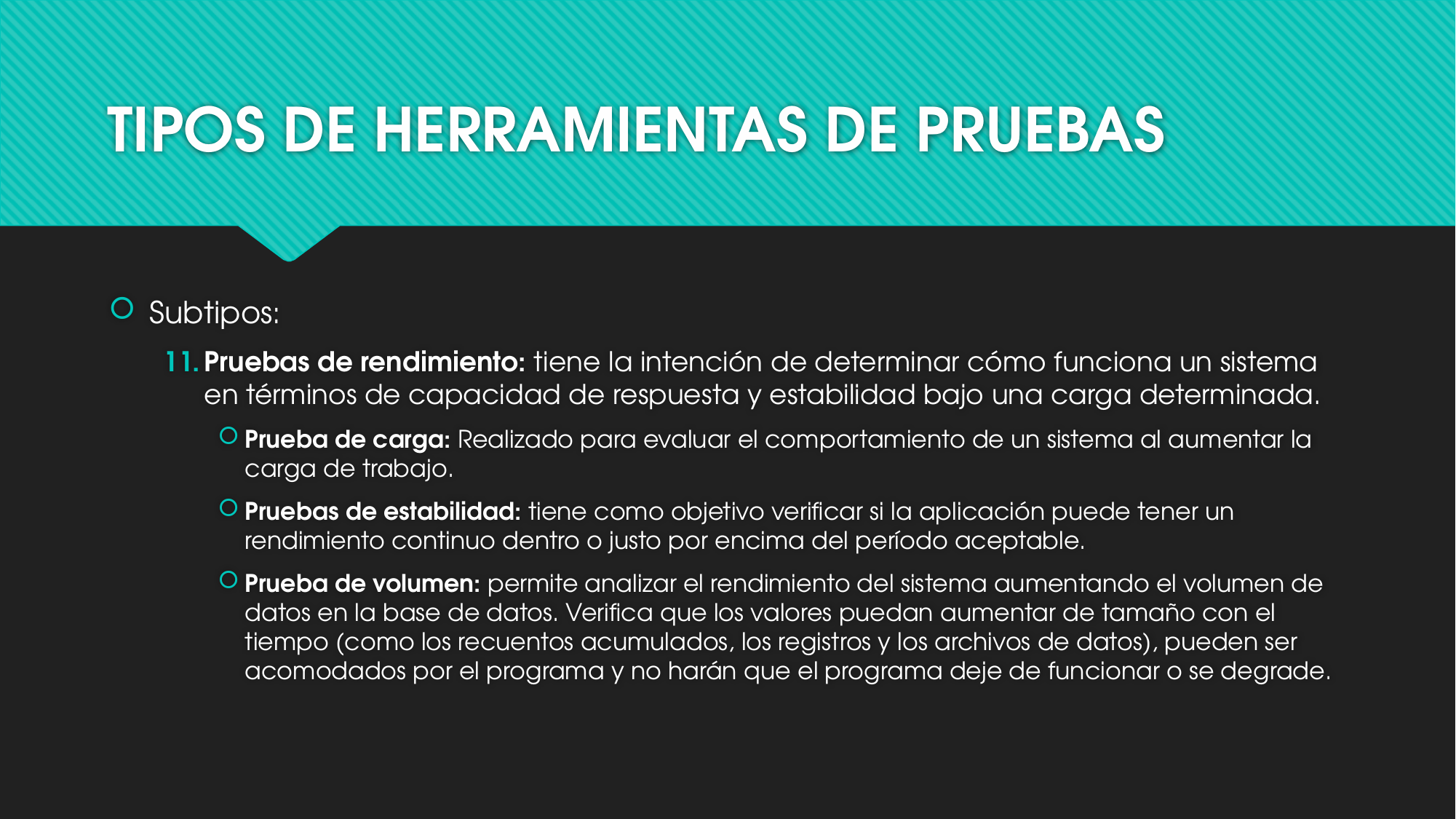

# TIPOS DE HERRAMIENTAS DE PRUEBAS
Subtipos:
Pruebas de rendimiento: tiene la intención de determinar cómo funciona un sistema en términos de capacidad de respuesta y estabilidad bajo una carga determinada.
Prueba de carga: Realizado para evaluar el comportamiento de un sistema al aumentar la carga de trabajo.
Pruebas de estabilidad: tiene como objetivo verificar si la aplicación puede tener un rendimiento continuo dentro o justo por encima del período aceptable.
Prueba de volumen: permite analizar el rendimiento del sistema aumentando el volumen de datos en la base de datos. Verifica que los valores puedan aumentar de tamaño con el tiempo (como los recuentos acumulados, los registros y los archivos de datos), pueden ser acomodados por el programa y no harán que el programa deje de funcionar o se degrade.